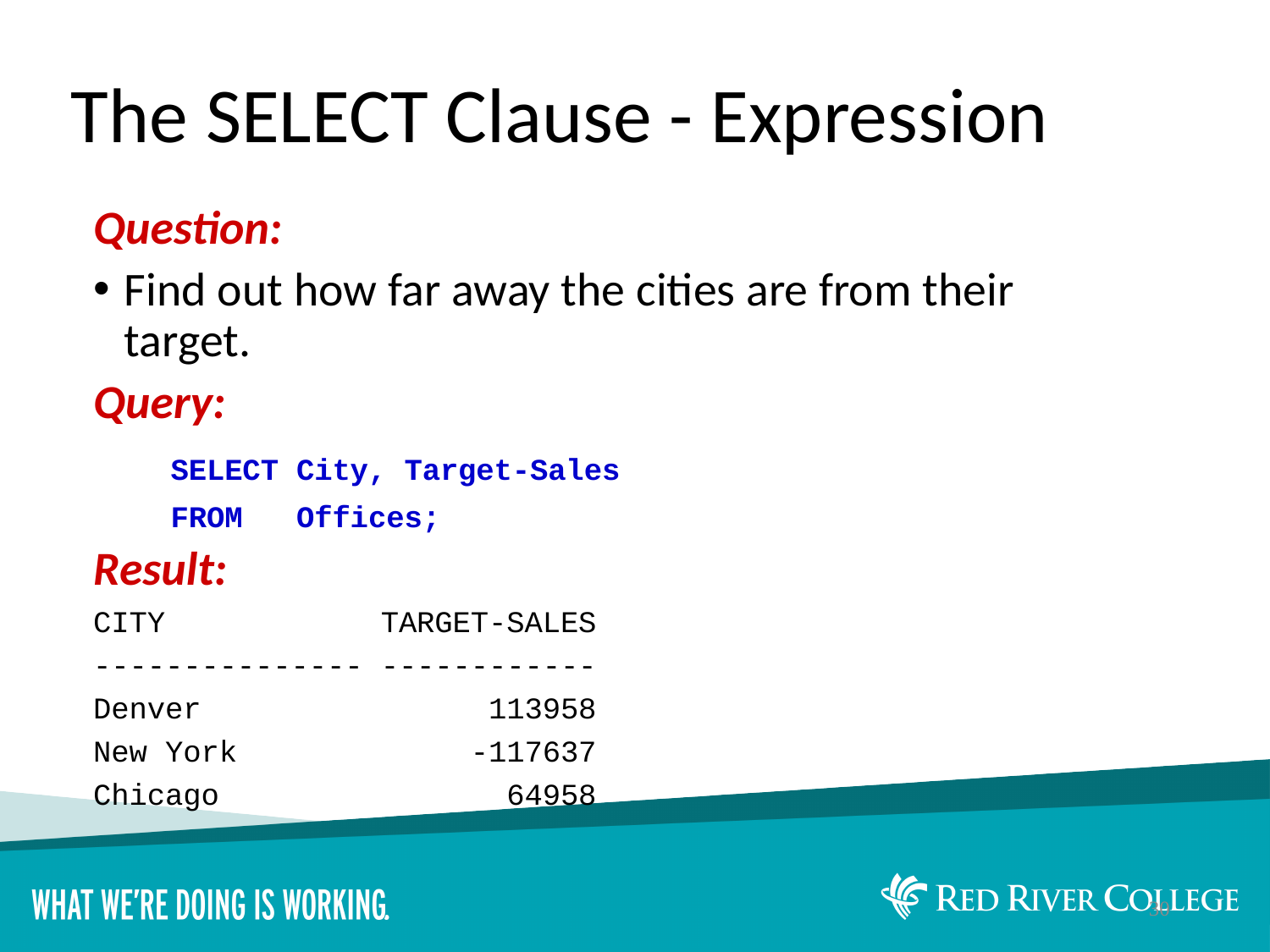

The SELECT Clause - Expression
Question:
Find out how far away the cities are from their target.
Query:
	SELECT City, Target-Sales
	FROM   Offices;
Result:
CITY            TARGET-SALES
--------------- ------------
Denver                113958
New York             -117637
Chicago                64958

30